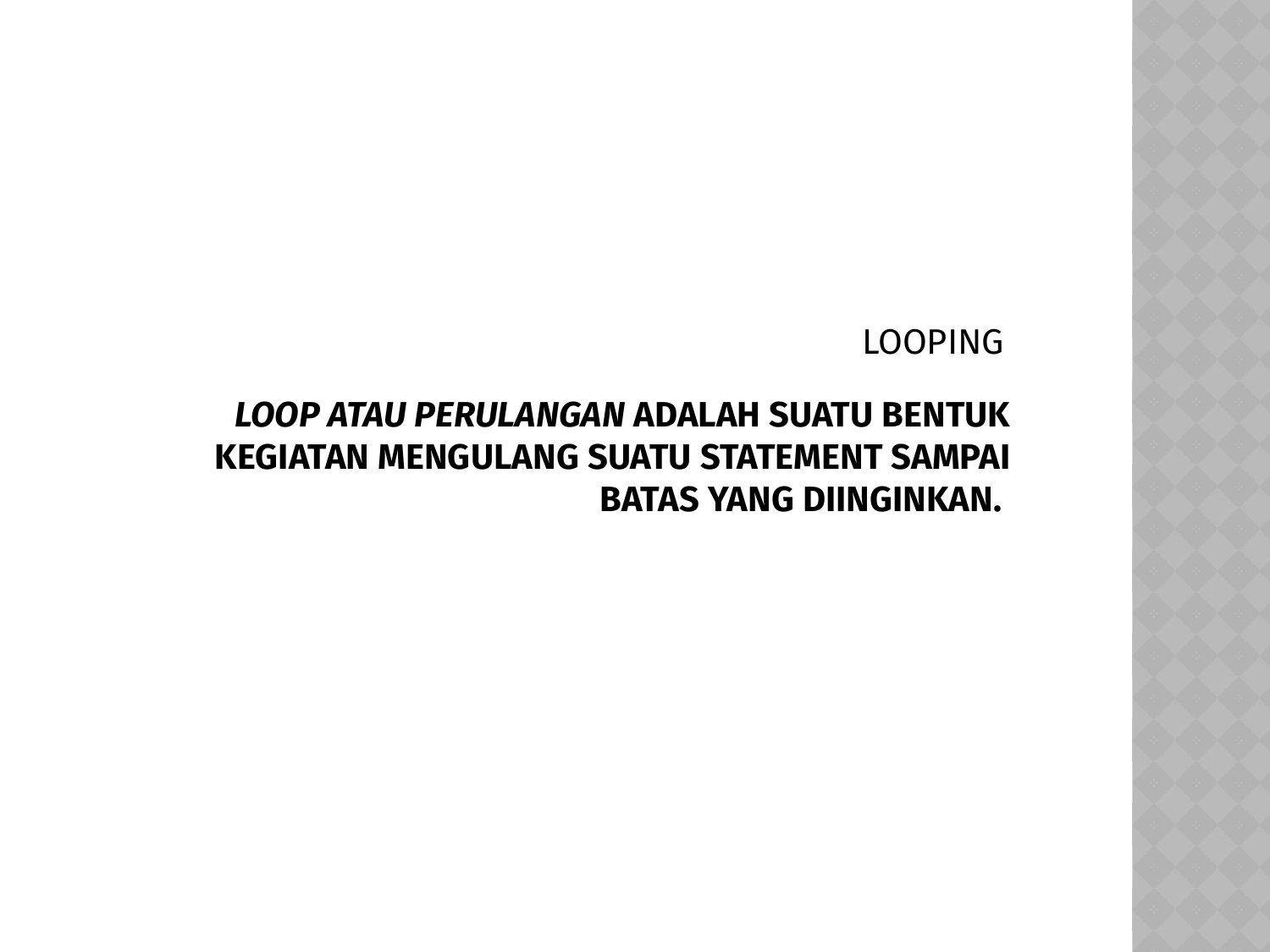

LOOPING
# Loop atau perulangan adalah suatu bentuk kegiatan mengulang suatu statement sampai batas yang diinginkan.